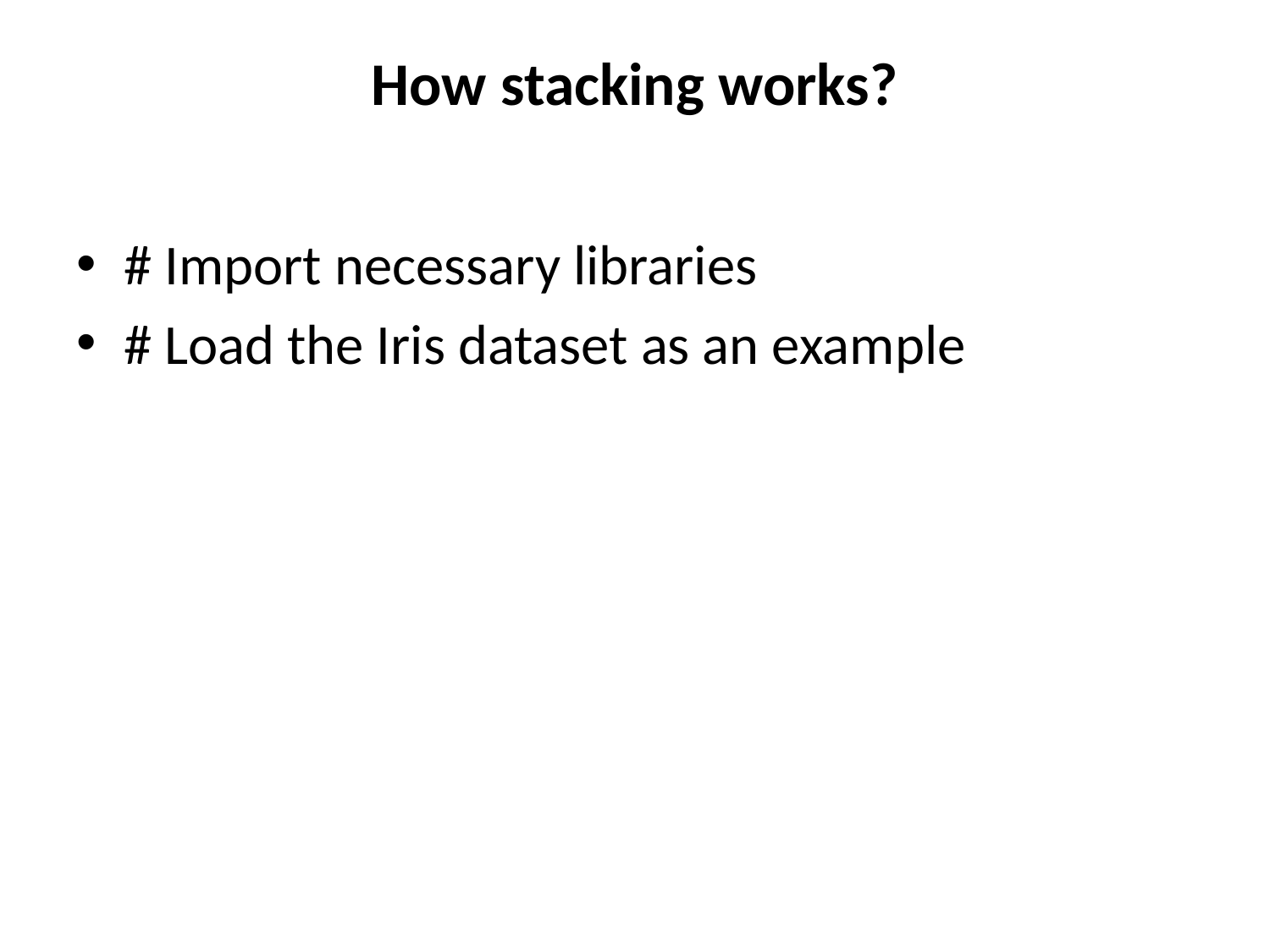

# How stacking works?
# Import necessary libraries
# Load the Iris dataset as an example